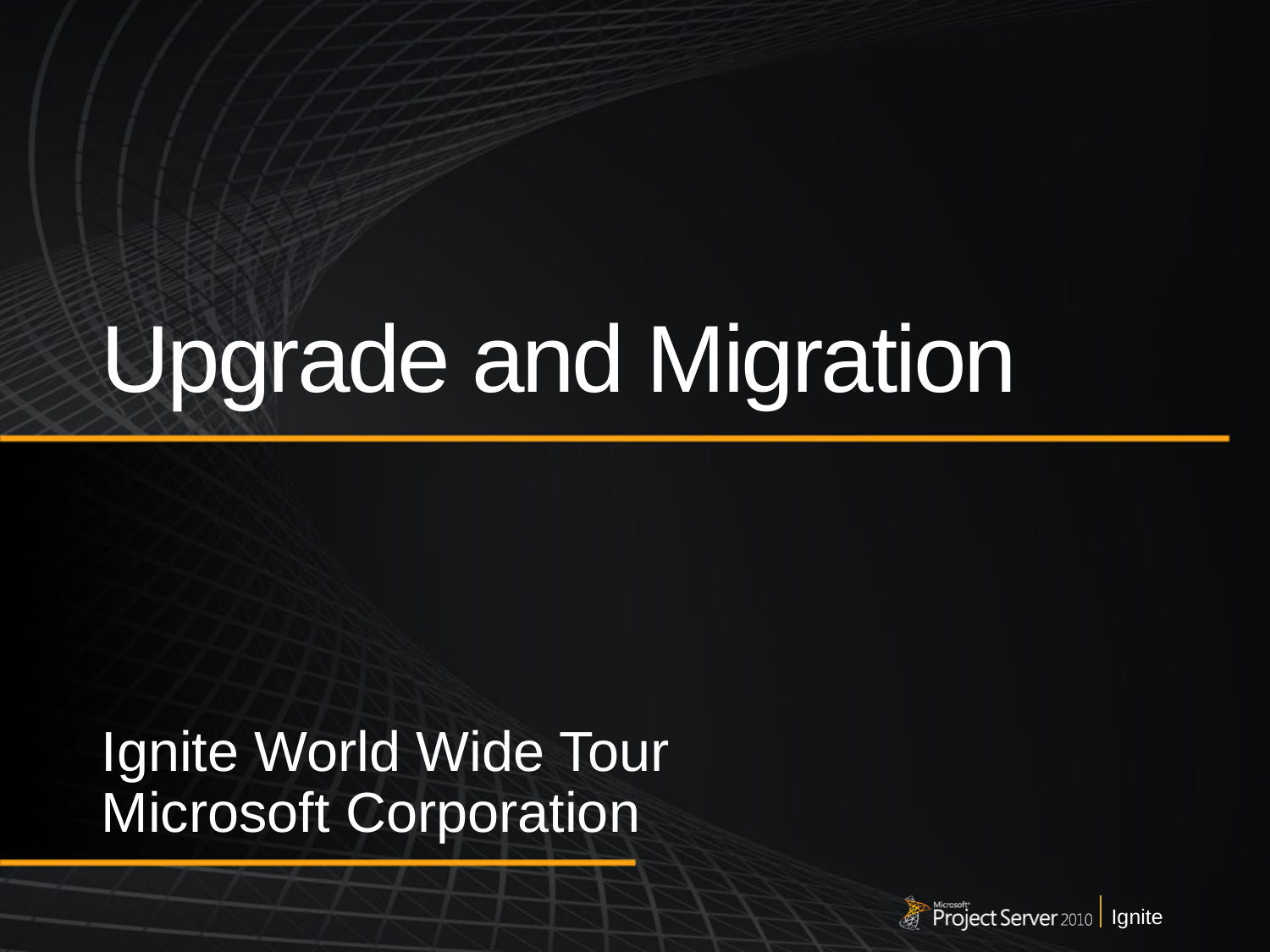

# Upgrade and Migration
Ignite World Wide Tour
Microsoft Corporation